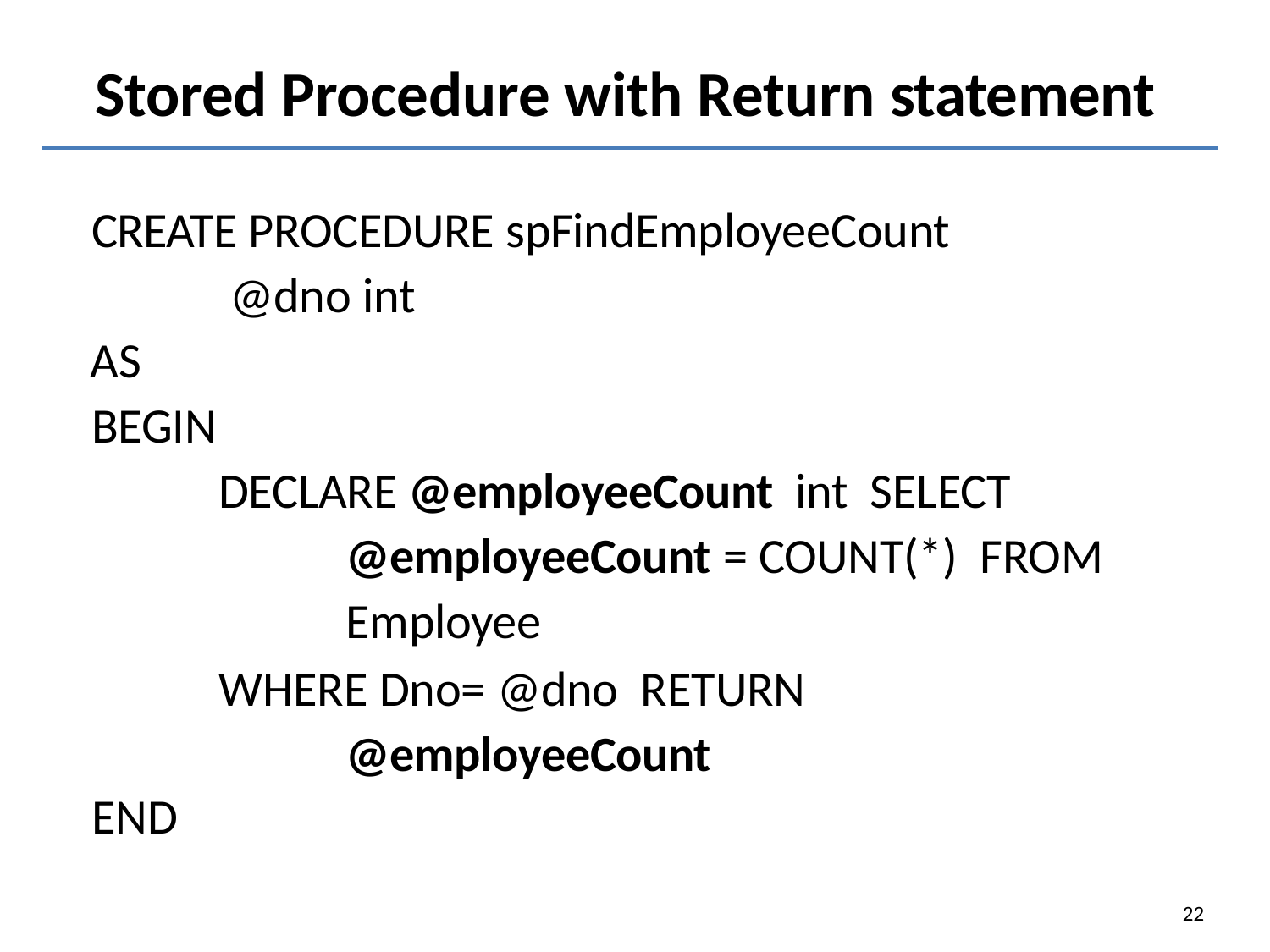

# Stored Procedure with Return statement
CREATE PROCEDURE spFindEmployeeCount  @dno int
AS
BEGIN
DECLARE @employeeCount int  SELECT @employeeCount = COUNT(*)  FROM Employee
WHERE Dno= @dno  RETURN @employeeCount
END
22